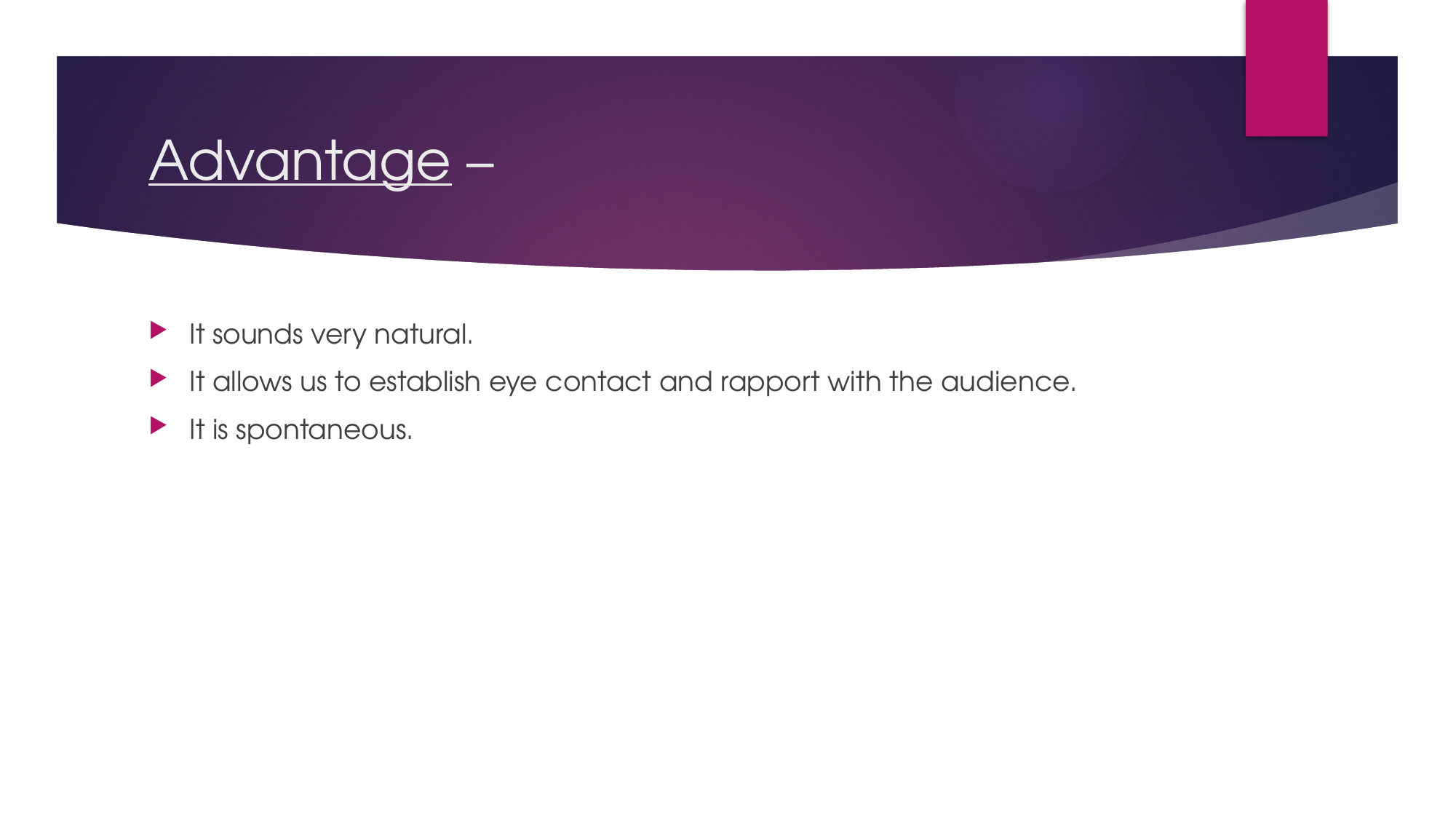

# Advantage –
It sounds very natural.
It allows us to establish eye contact and rapport with the audience.
It is spontaneous.